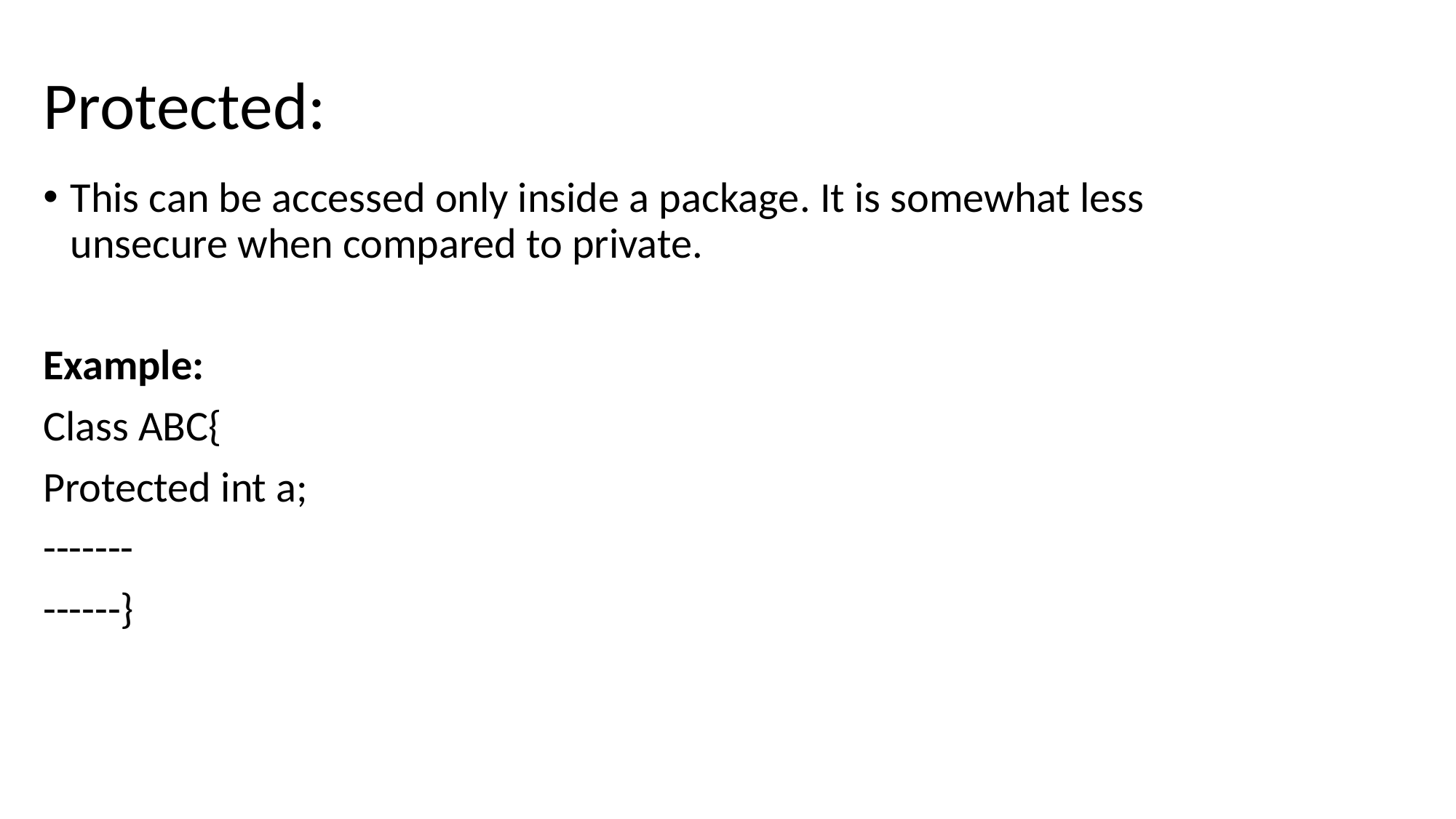

# Protected:
This can be accessed only inside a package. It is somewhat less unsecure when compared to private.

Example:
Class ABC{
Protected int a;
-------
------}